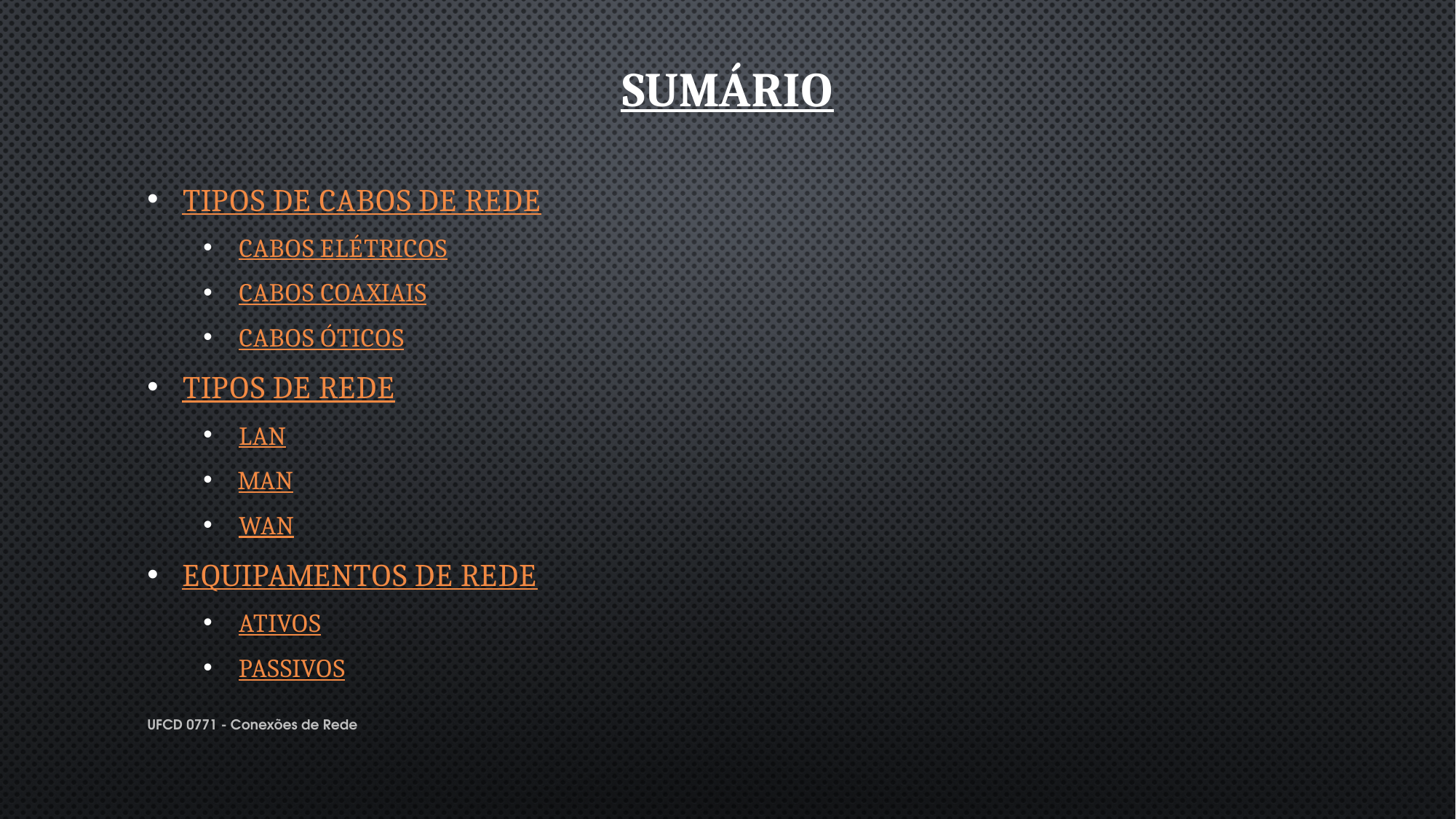

# Sumário
Tipos de Cabos de Rede
Cabos Elétricos
Cabos Coaxiais
Cabos Óticos
Tipos de Rede
LAN
MAN
WAN
Equipamentos de rede
Ativos
Passivos

UFCD 0771 - Conexões de Rede